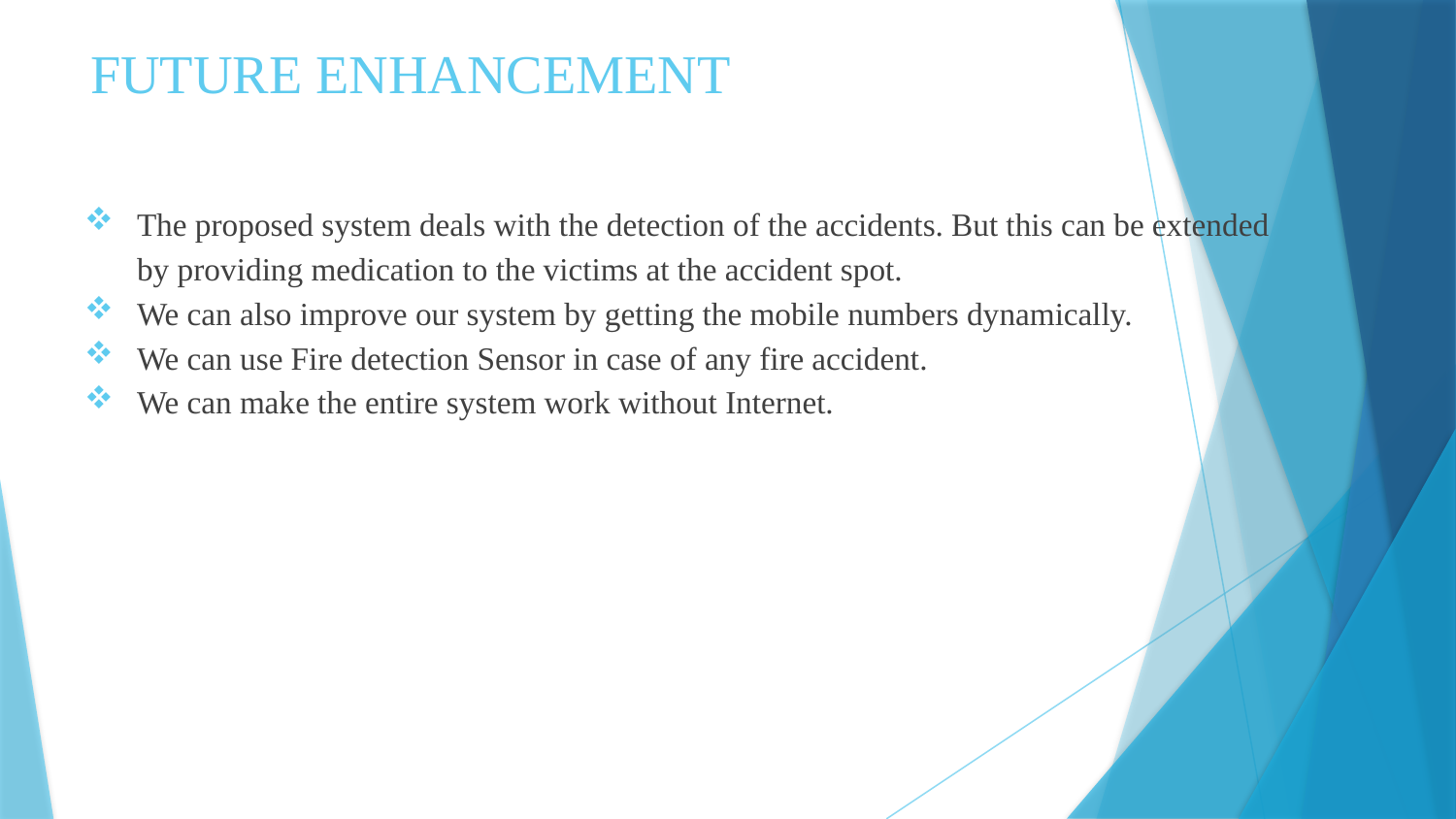

# FUTURE ENHANCEMENT

The proposed system deals with the detection of the accidents. But this can be extended by providing medication to the victims at the accident spot.
We can also improve our system by getting the mobile numbers dynamically.
We can use Fire detection Sensor in case of any fire accident.
We can make the entire system work without Internet.